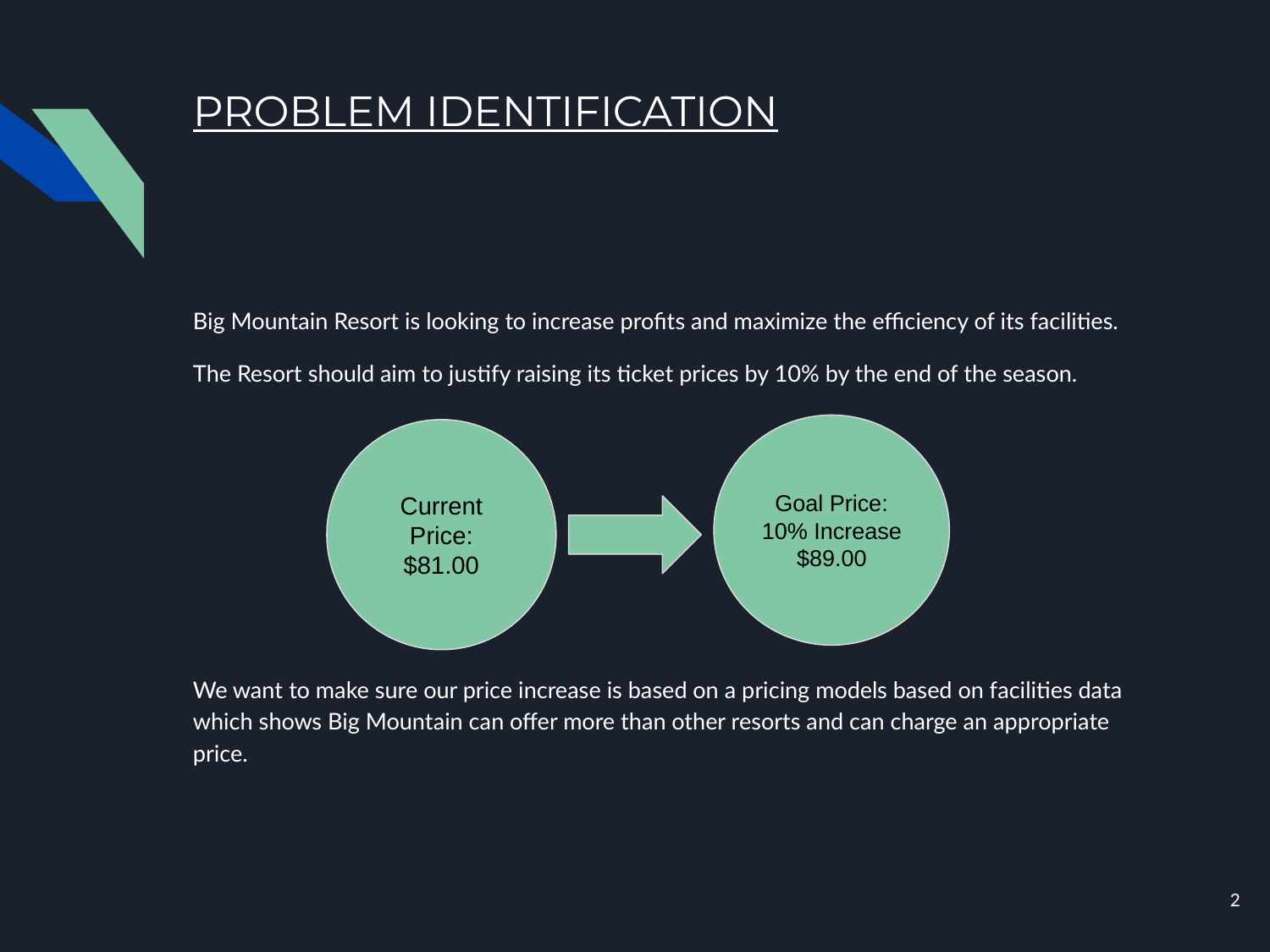

# PROBLEM IDENTIFICATION
Big Mountain Resort is looking to increase profits and maximize the efficiency of its facilities.
The Resort should aim to justify raising its ticket prices by 10% by the end of the season.

We want to make sure our price increase is based on a pricing models based on facilities data which shows Big Mountain can offer more than other resorts and can charge an appropriate price.
Goal Price:
10% Increase
$89.00
Current Price:
$81.00

2